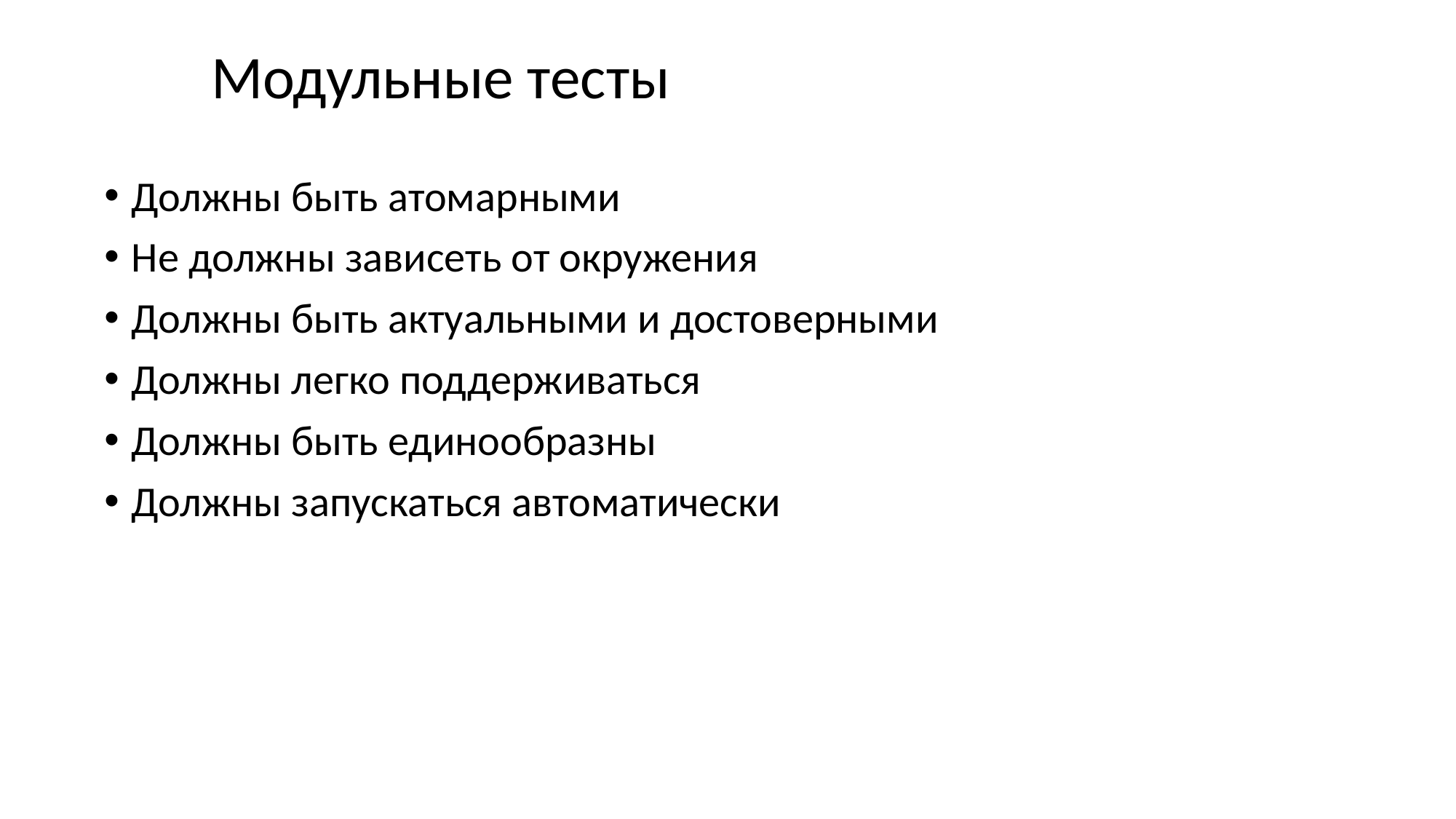

# Модульные тесты
Должны быть атомарными
Не должны зависеть от окружения
Должны быть актуальными и достоверными
Должны легко поддерживаться
Должны быть единообразны
Должны запускаться автоматически